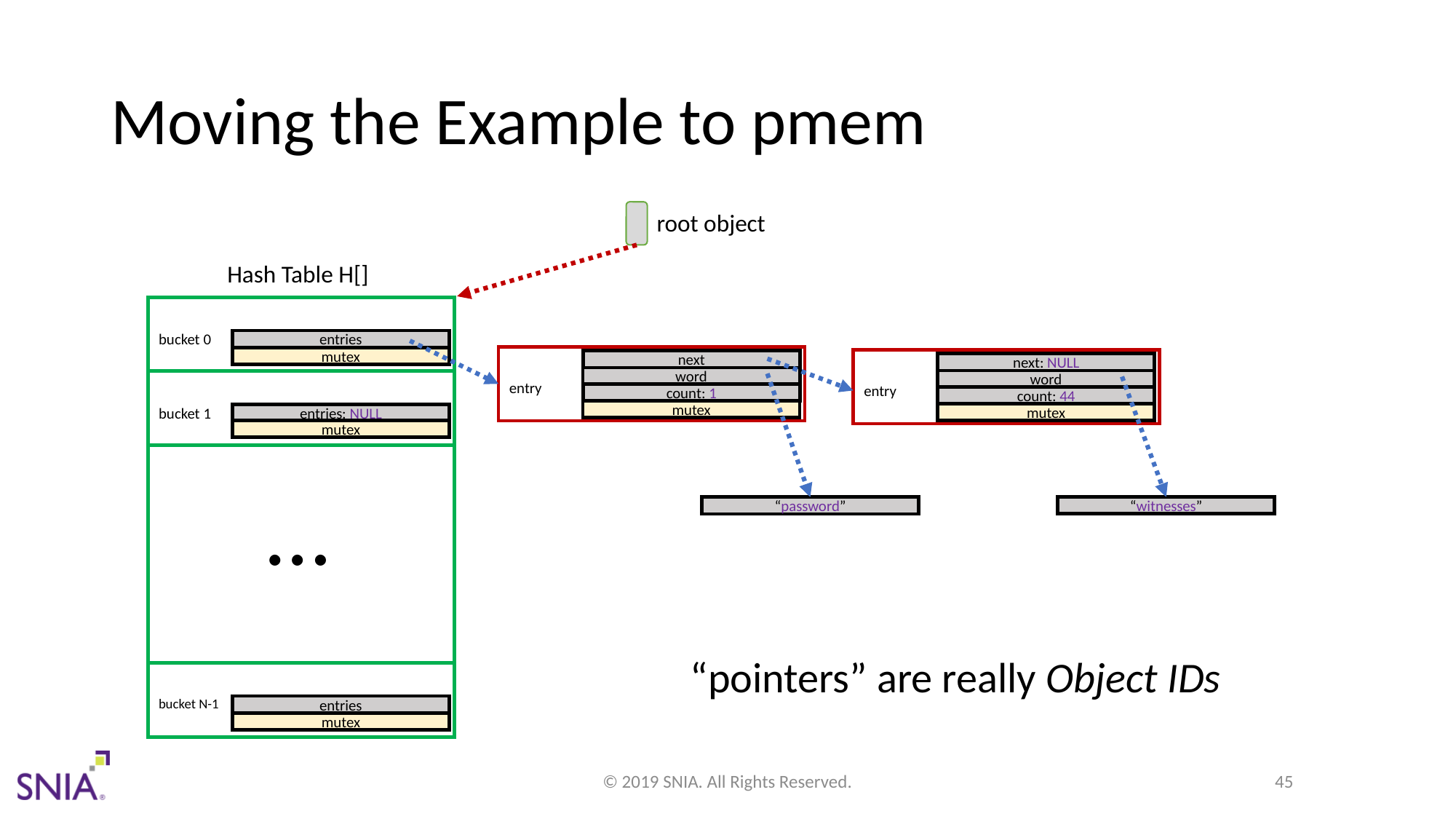

# Moving the Example to pmem

root object
Hash Table H[]

bucket 0
entries

next
word
entry
count: 1
mutex

next: NULL
word
entry
count: 44

bucket 1
entries: NULL
mutex
mutex
mutex
…
“witnesses”
“password”
“pointers” are really Object IDs

bucket N-1
entries
mutex
© 2019 SNIA. All Rights Reserved.
45